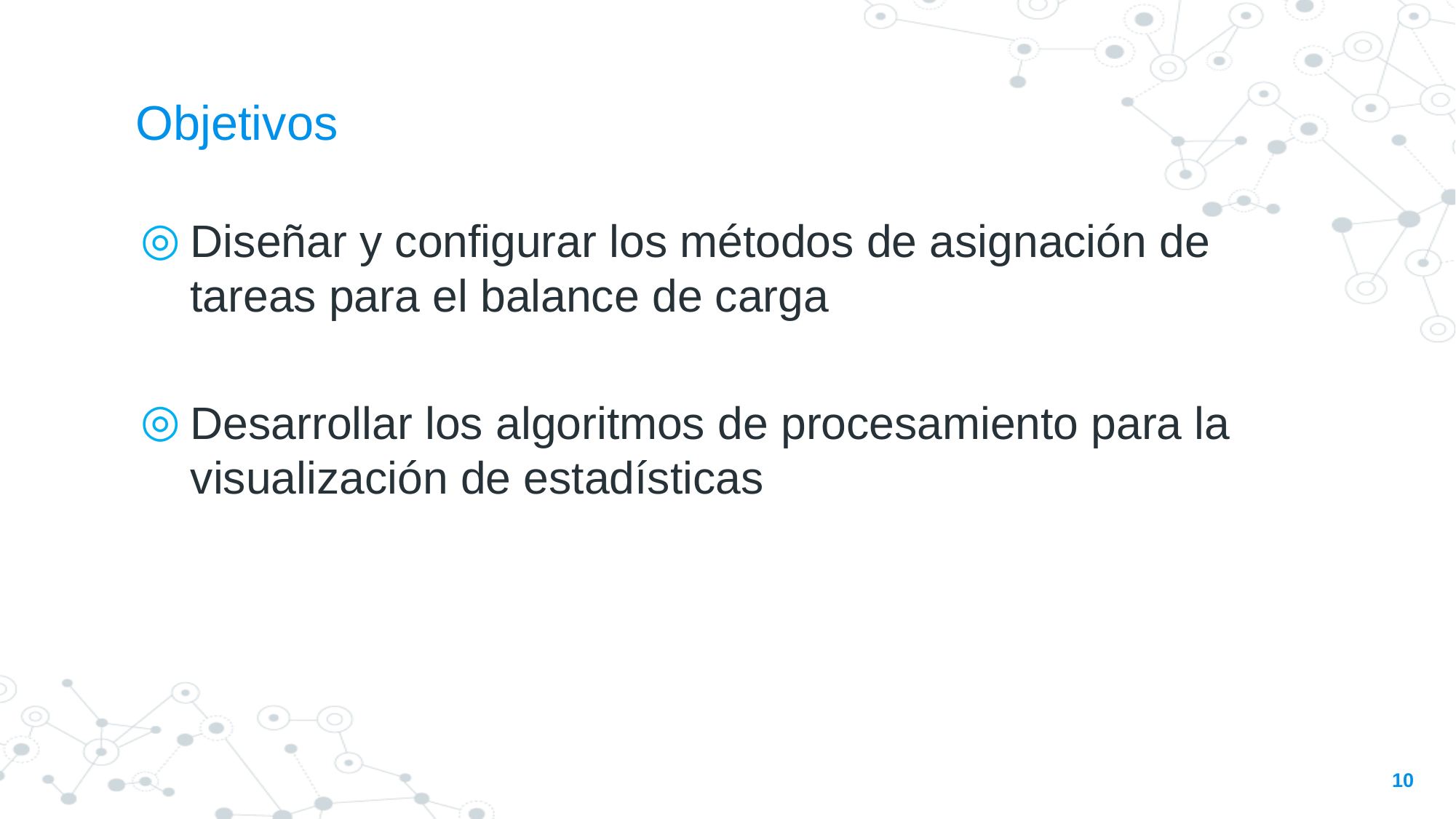

# Objetivos
Diseñar y configurar los métodos de asignación de tareas para el balance de carga

Desarrollar los algoritmos de procesamiento para la visualización de estadísticas
10